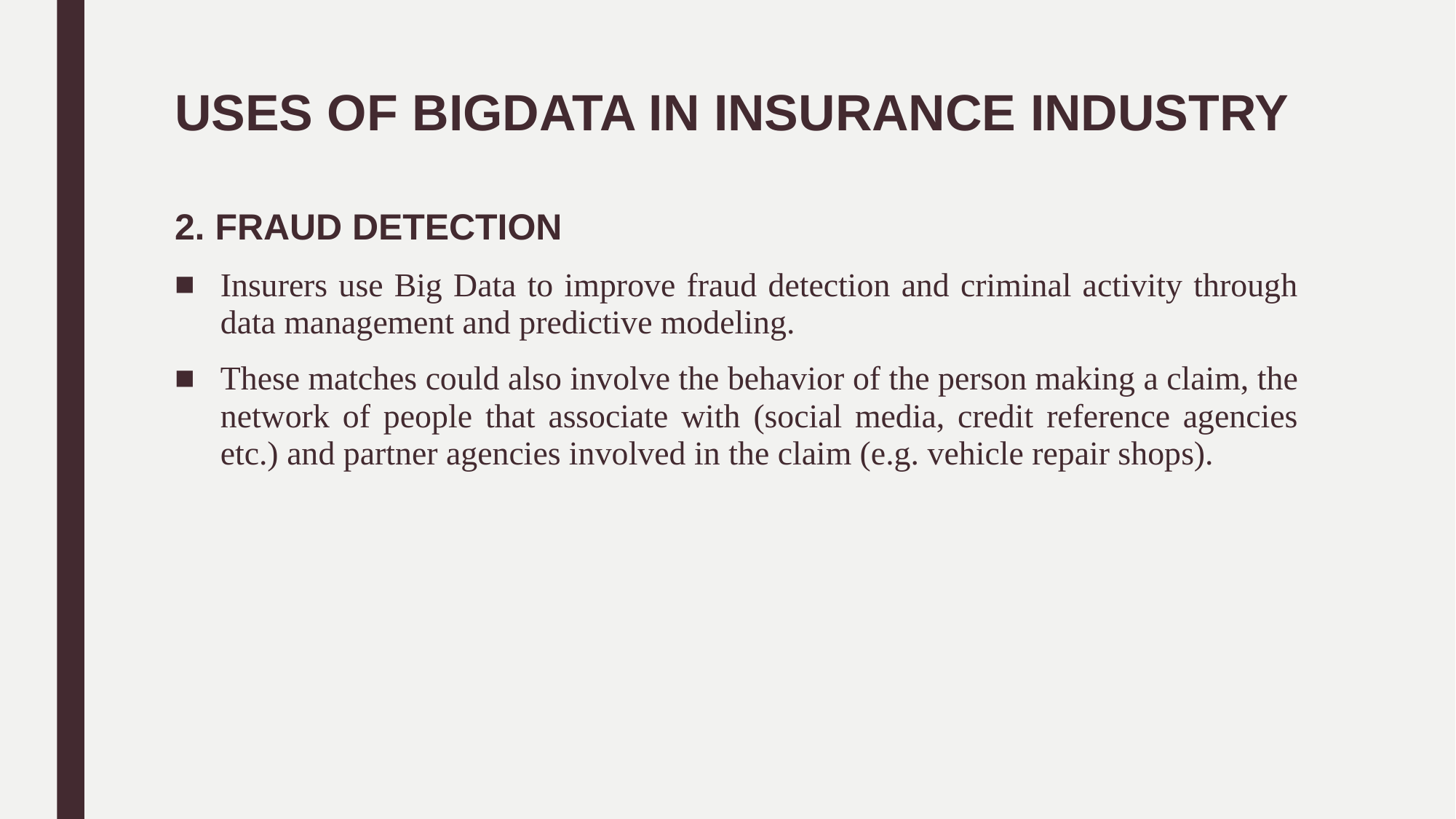

# USES OF BIGDATA IN INSURANCE INDUSTRY
2. FRAUD DETECTION
Insurers use Big Data to improve fraud detection and criminal activity through data management and predictive modeling.
These matches could also involve the behavior of the person making a claim, the network of people that associate with (social media, credit reference agencies etc.) and partner agencies involved in the claim (e.g. vehicle repair shops).